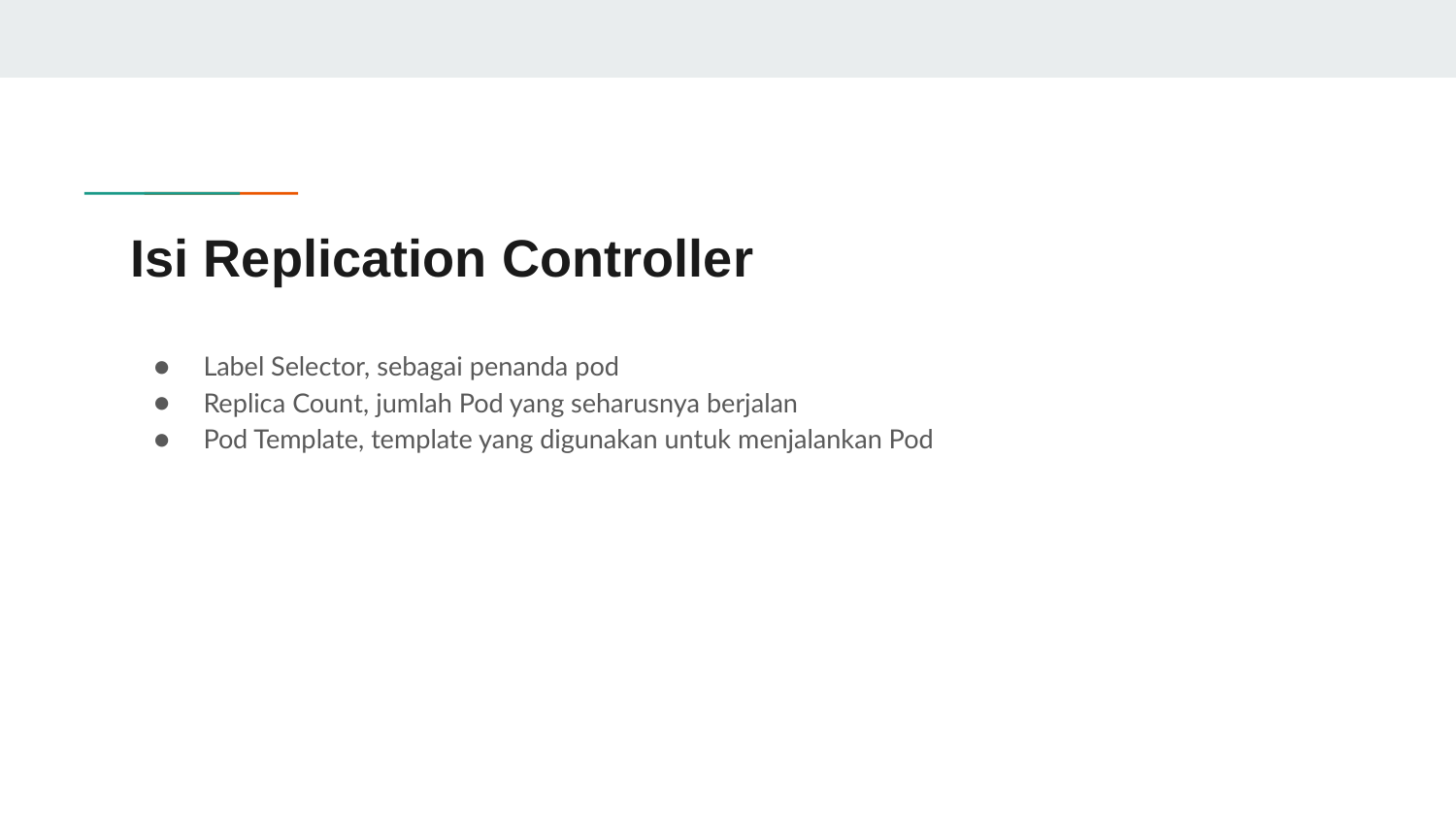

# Isi Replication Controller
Label Selector, sebagai penanda pod
Replica Count, jumlah Pod yang seharusnya berjalan
Pod Template, template yang digunakan untuk menjalankan Pod